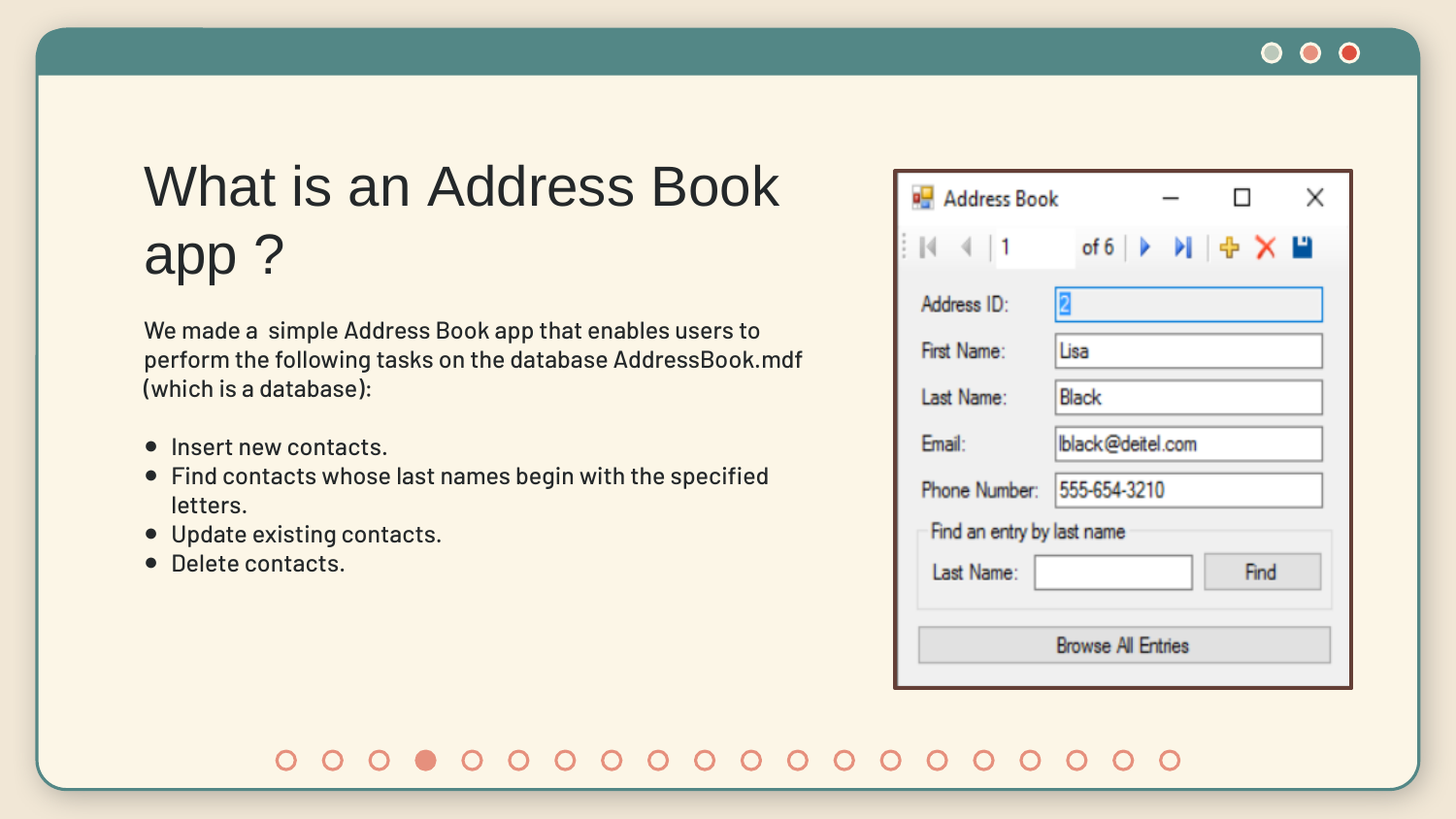

# What is an Address Book app ?
We made a  simple Address Book app that enables users to perform the following tasks on the database AddressBook.mdf (which is a database):

Insert new contacts.
Find contacts whose last names begin with the specified letters.
Update existing contacts.
Delete contacts.